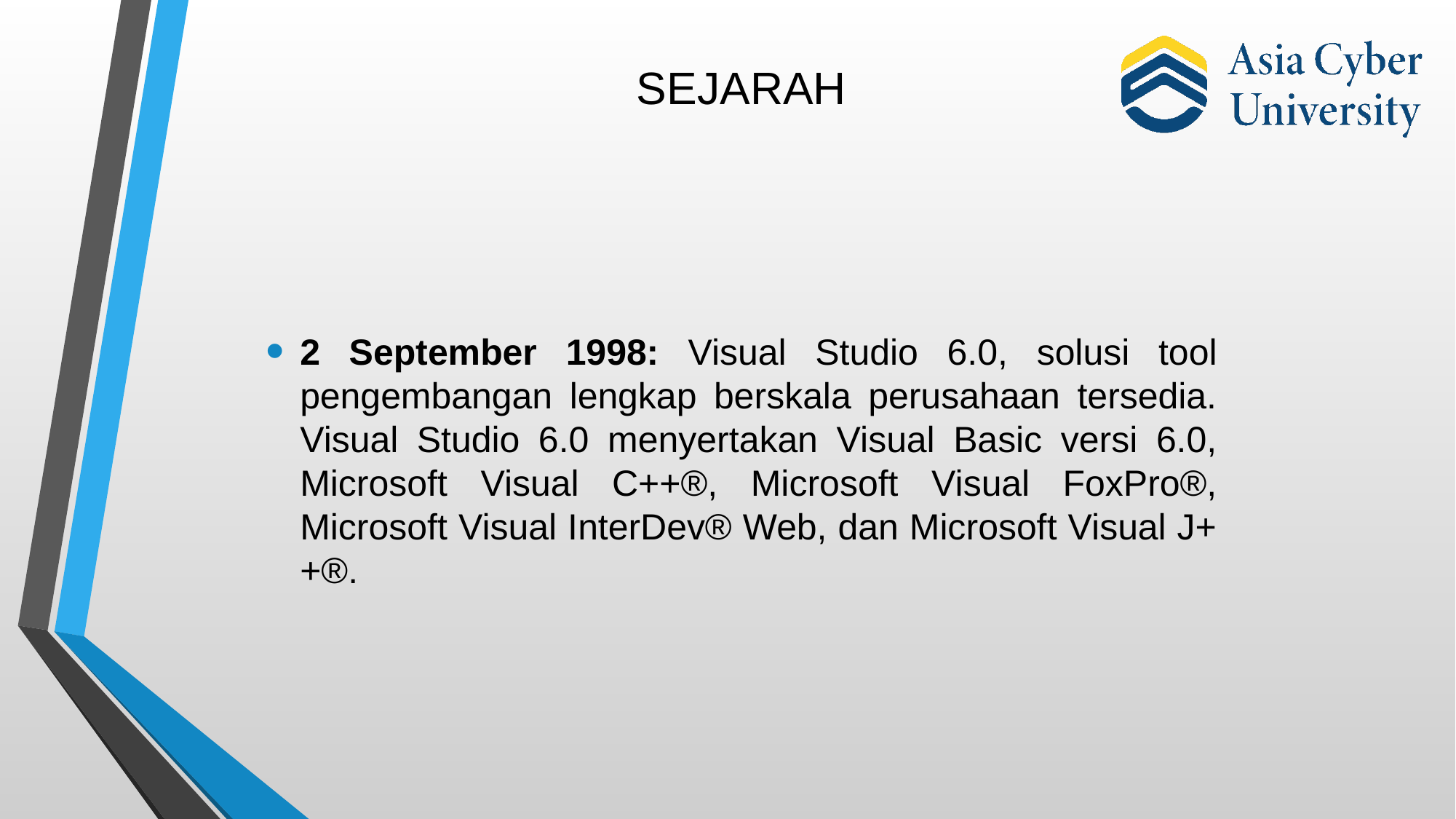

# SEJARAH
2 September 1998: Visual Studio 6.0, solusi tool pengembangan lengkap berskala perusahaan tersedia. Visual Studio 6.0 menyertakan Visual Basic versi 6.0, Microsoft Visual C++®, Microsoft Visual FoxPro®, Microsoft Visual InterDev® Web, dan Microsoft Visual J++®.